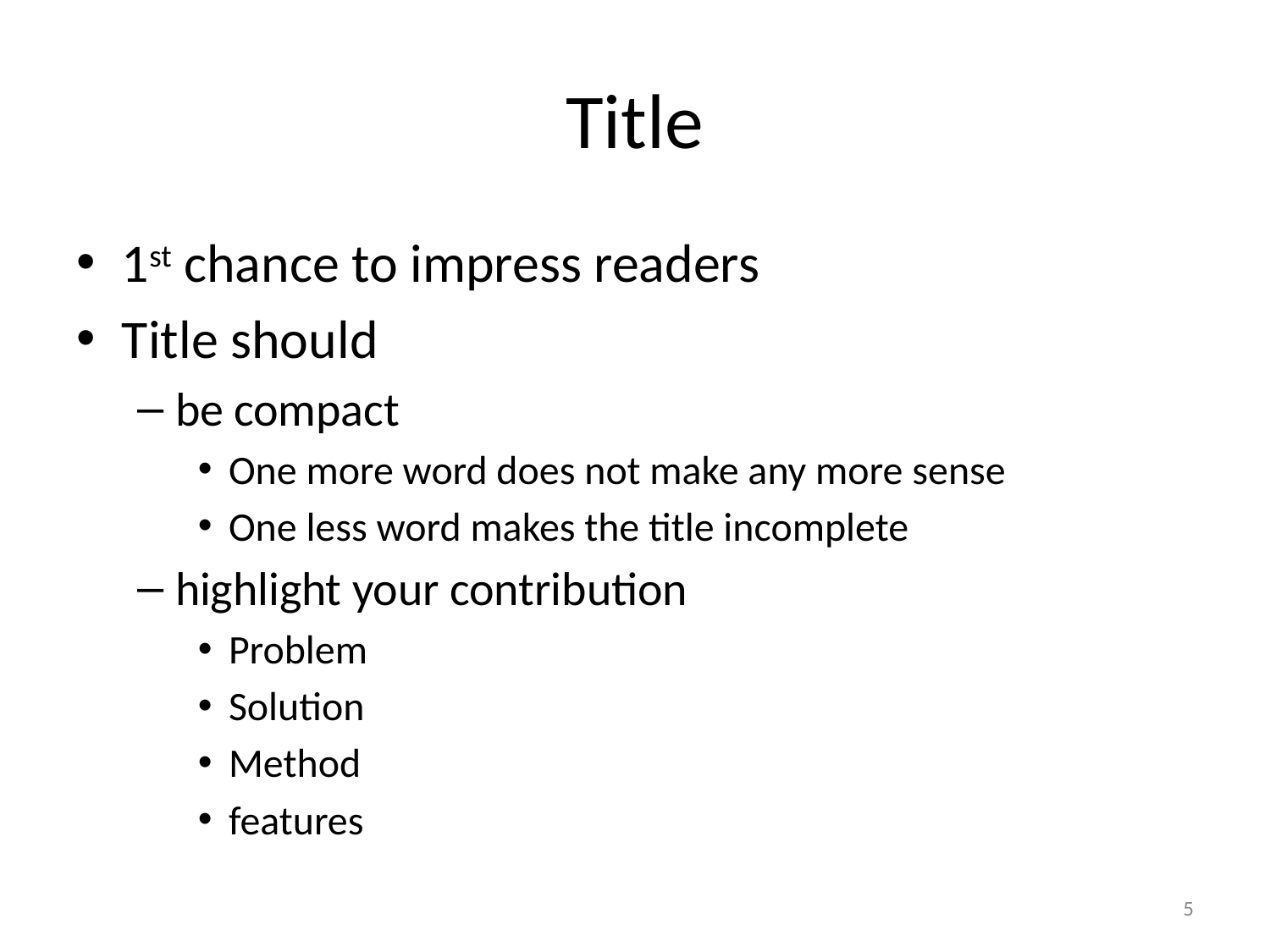

# Title
1st chance to impress readers
Title should
be compact
One more word does not make any more sense
One less word makes the title incomplete
highlight your contribution
Problem
Solution
Method
features
5